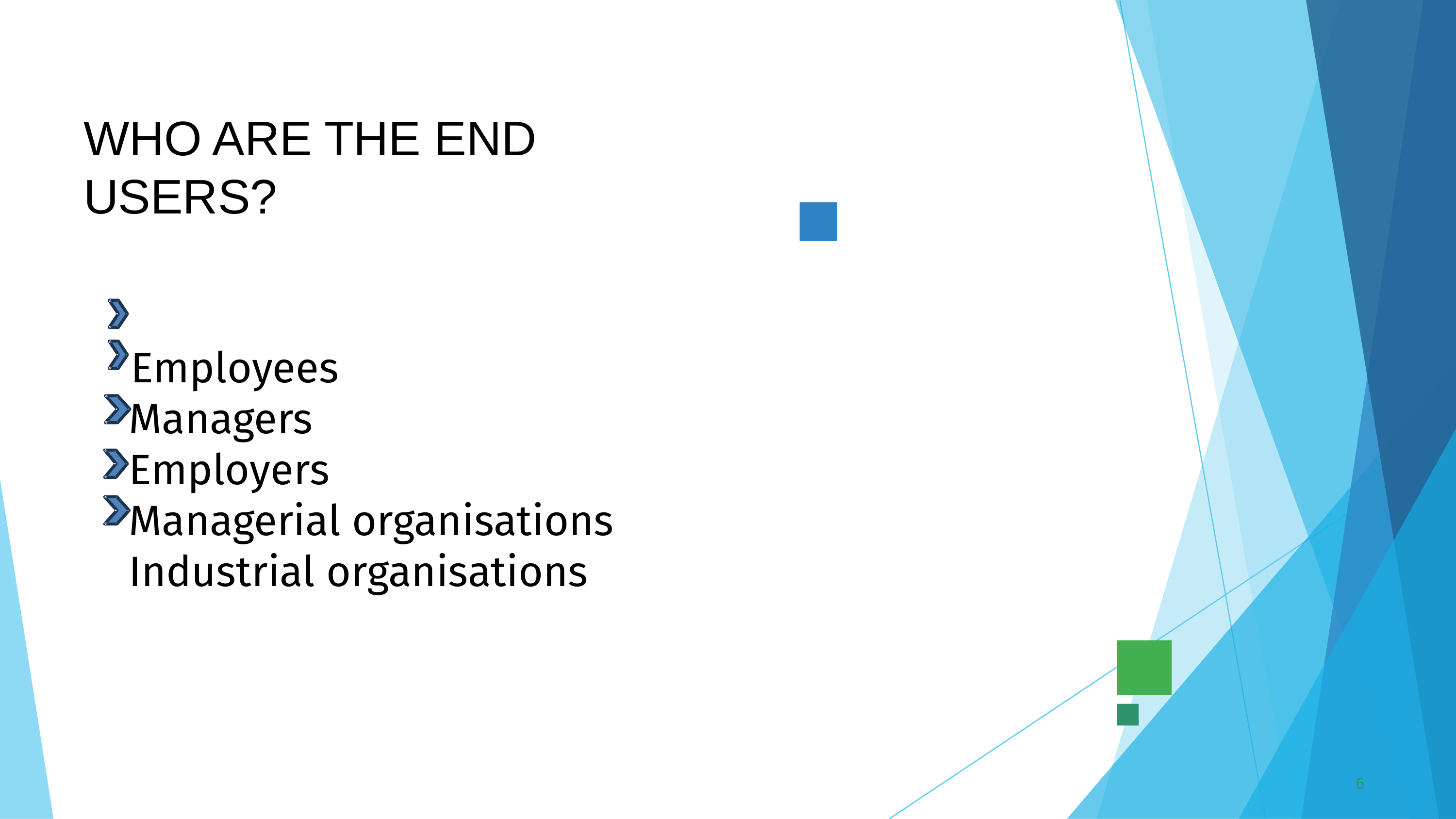

WHO ARE THE END USERS?

    Employees
    Managers
    Employers
    Managerial organisations
    Industrial organisations

6